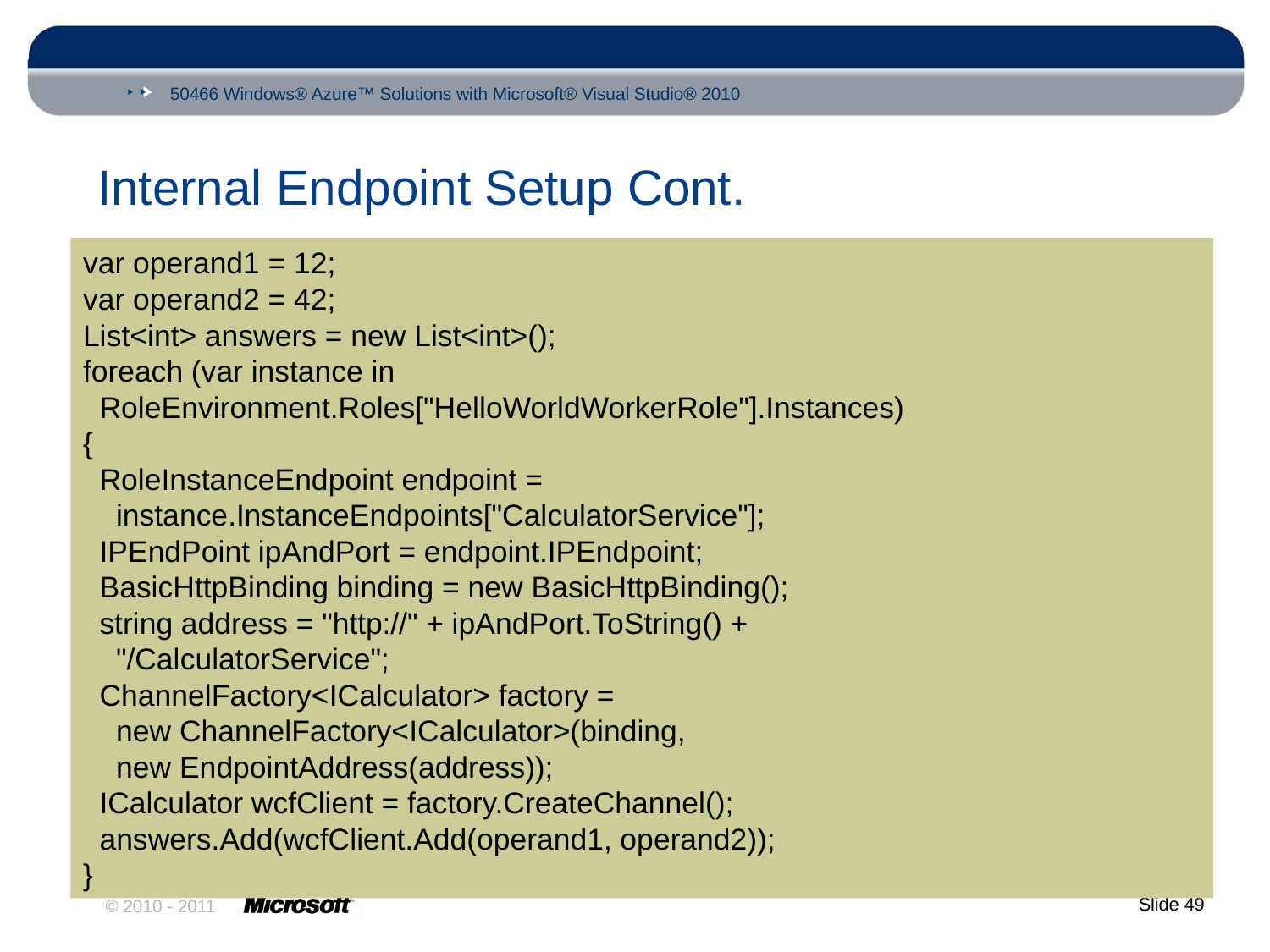

# Internal Endpoint Setup Cont.
var operand1 = 12;
var operand2 = 42;
List<int> answers = new List<int>();
foreach (var instance in
  RoleEnvironment.Roles["HelloWorldWorkerRole"].Instances)
{
  RoleInstanceEndpoint endpoint =
    instance.InstanceEndpoints["CalculatorService"];
  IPEndPoint ipAndPort = endpoint.IPEndpoint;
  BasicHttpBinding binding = new BasicHttpBinding();
  string address = "http://" + ipAndPort.ToString() +
    "/CalculatorService";
  ChannelFactory<ICalculator> factory =
    new ChannelFactory<ICalculator>(binding,
    new EndpointAddress(address));
  ICalculator wcfClient = factory.CreateChannel();
  answers.Add(wcfClient.Add(operand1, operand2));
}